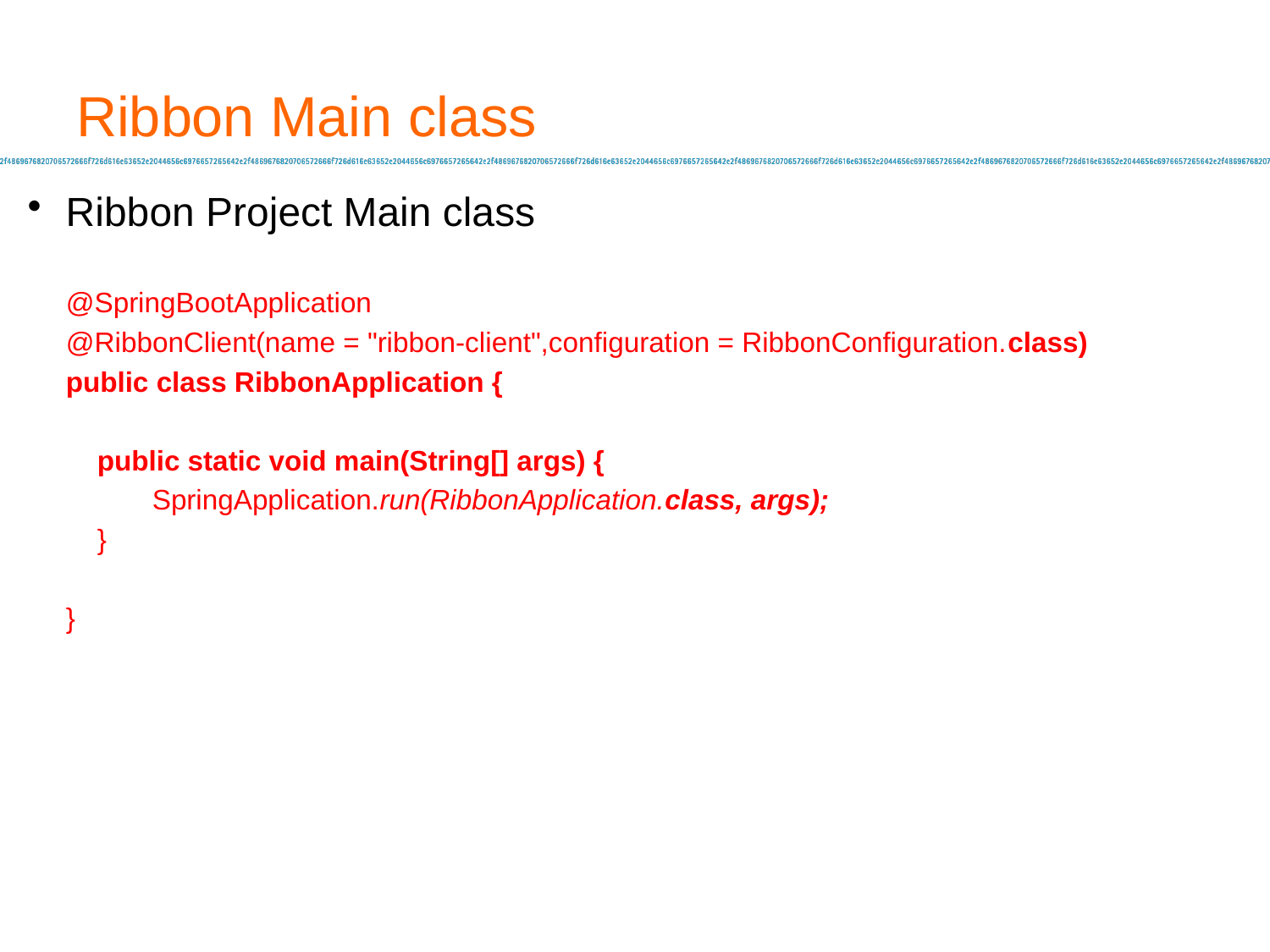

# Ribbon Main class
Ribbon Project Main class

@SpringBootApplication
@RibbonClient(name = "ribbon-client",configuration = RibbonConfiguration.class)
public class RibbonApplication {

    public static void main(String[] args) {
           SpringApplication.run(RibbonApplication.class, args);
    }

}